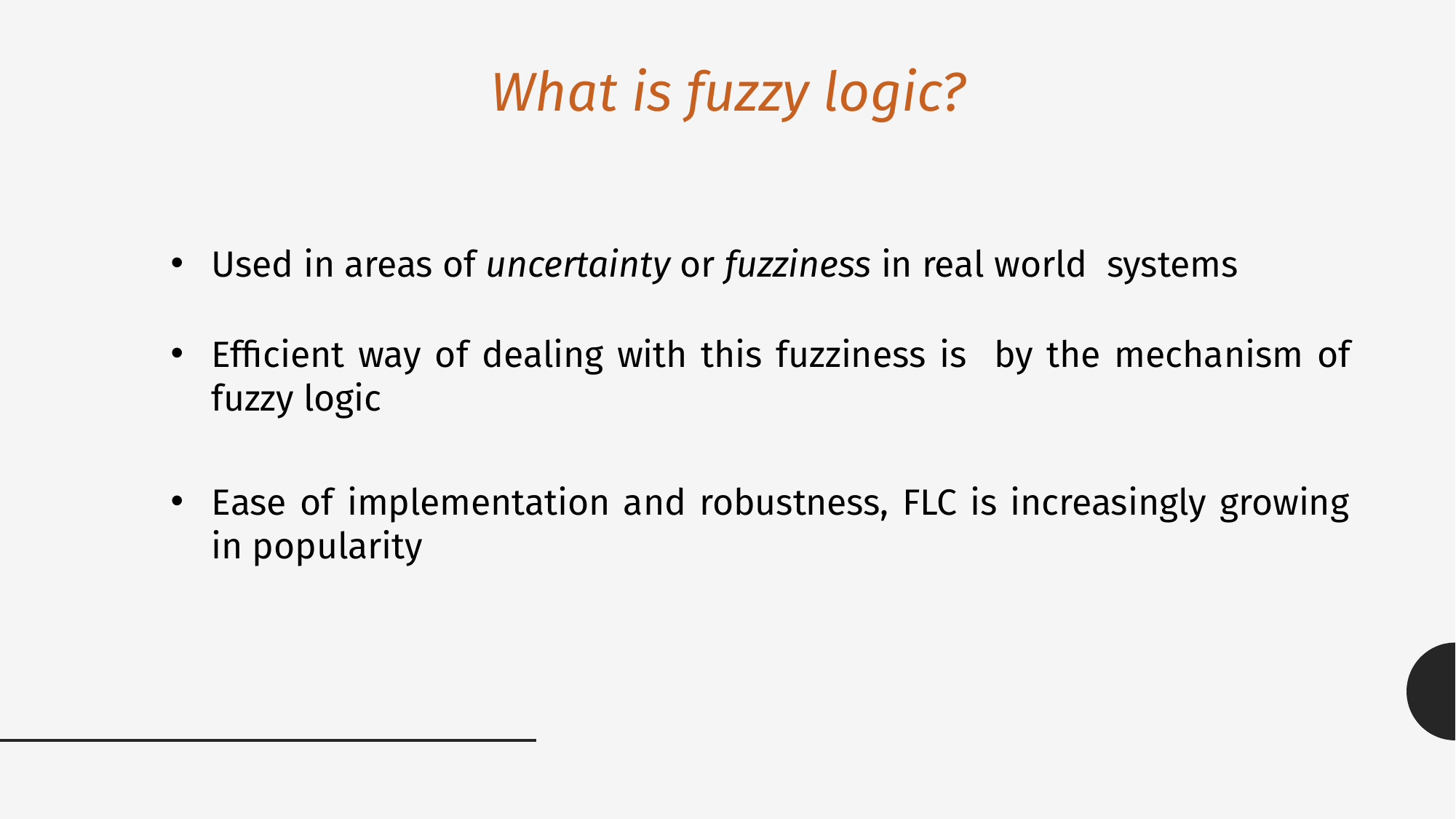

# What is fuzzy logic?
Used in areas of uncertainty or fuzziness in real world  systems

Efficient way of dealing with this fuzziness is  by the mechanism of fuzzy logic

Ease of implementation and robustness, FLC is increasingly growing in popularity